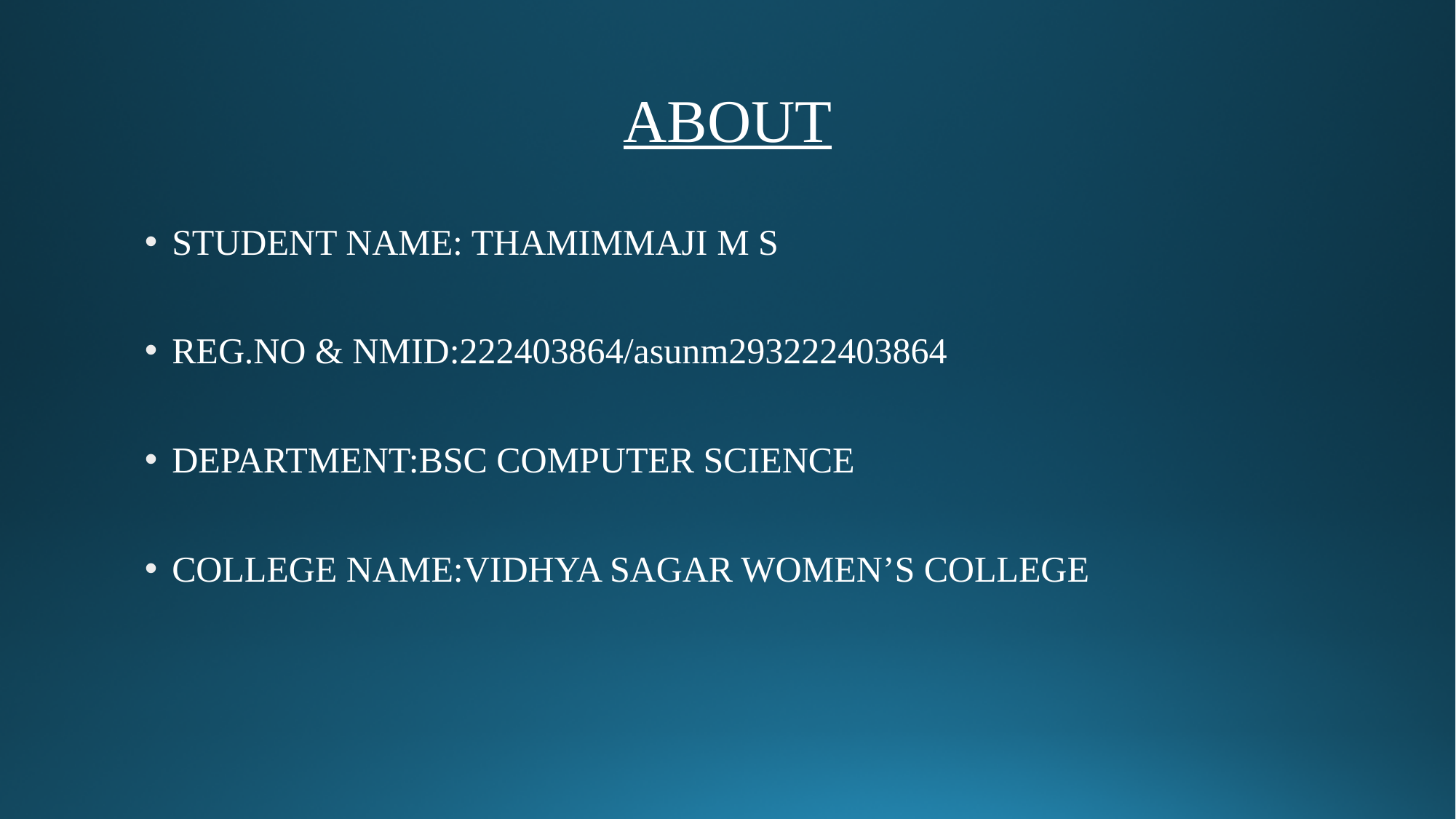

# ABOUT
STUDENT NAME: THAMIMMAJI M S

REG.NO & NMID:222403864/asunm293222403864

DEPARTMENT:BSC COMPUTER SCIENCE

COLLEGE NAME:VIDHYA SAGAR WOMEN’S COLLEGE